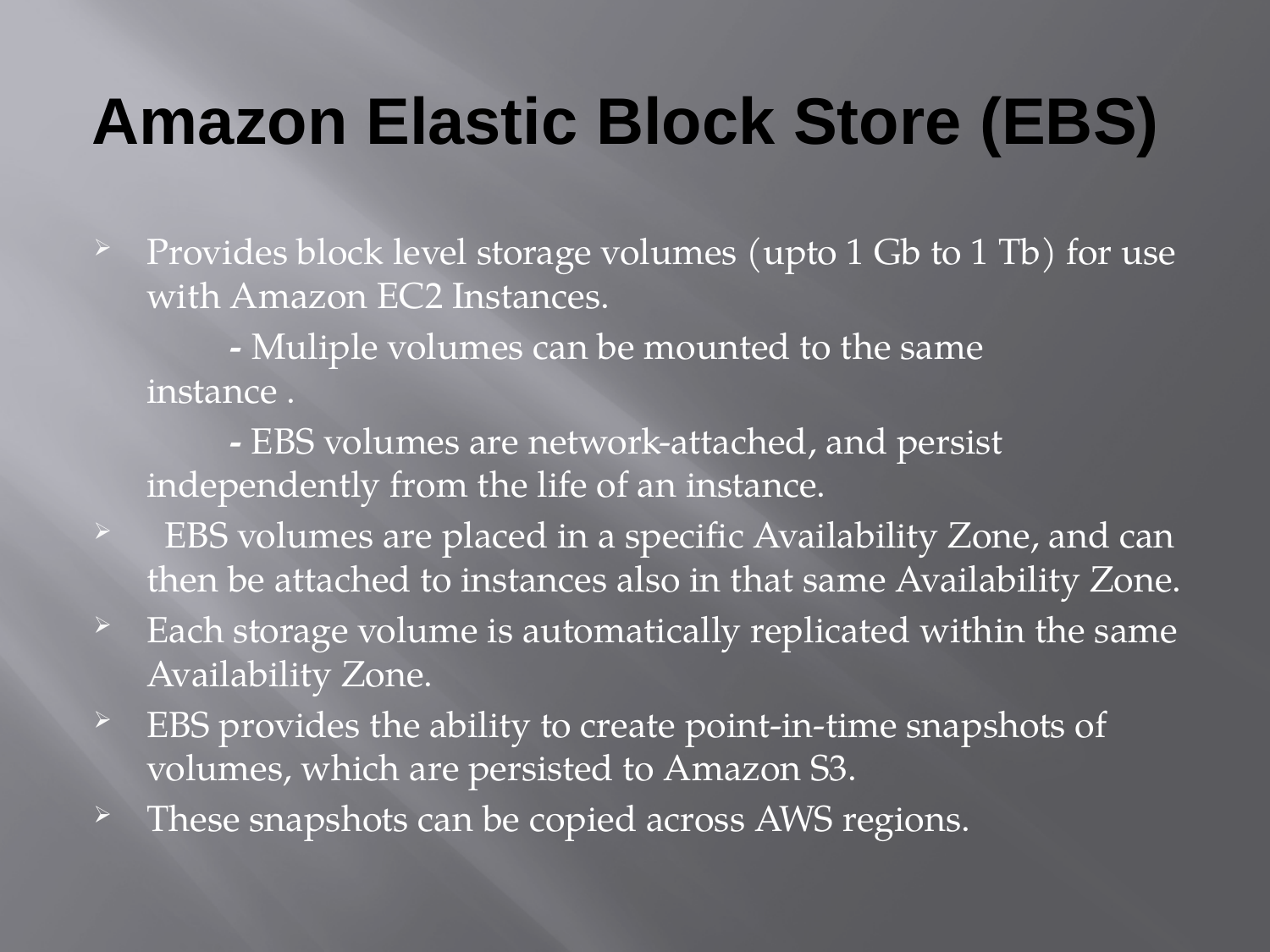

# Amazon Elastic Block Store (EBS)
Provides block level storage volumes (upto 1 Gb to 1 Tb) for use with Amazon EC2 Instances.
               - Muliple volumes can be mounted to the same                      instance .
               - EBS volumes are network-attached, and persist      independently from the life of an instance.
  EBS volumes are placed in a specific Availability Zone, and can then be attached to instances also in that same Availability Zone.
Each storage volume is automatically replicated within the same Availability Zone.
EBS provides the ability to create point-in-time snapshots of volumes, which are persisted to Amazon S3.
These snapshots can be copied across AWS regions.